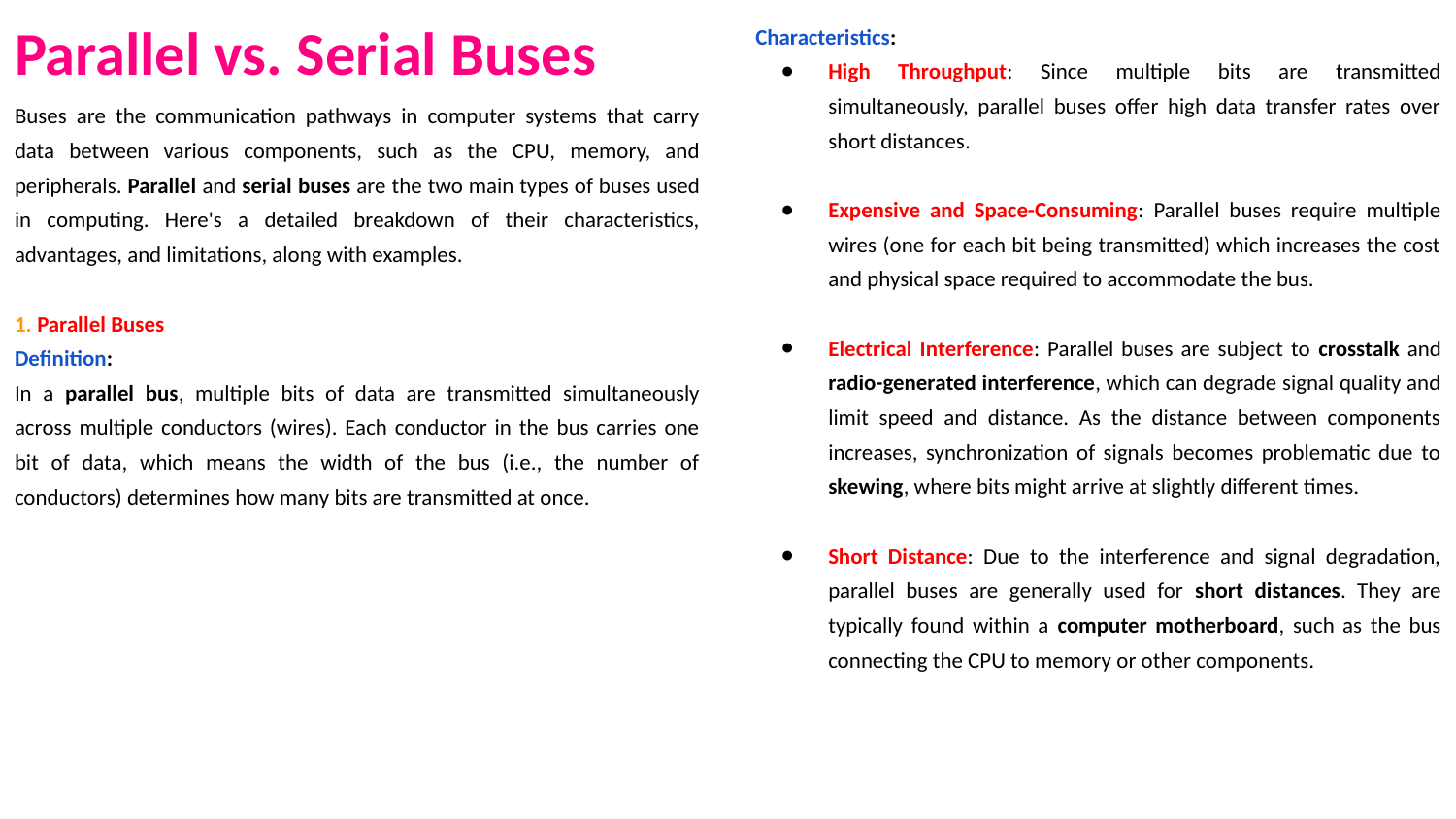

# Parallel vs. Serial Buses
Characteristics:
High Throughput: Since multiple bits are transmitted simultaneously, parallel buses offer high data transfer rates over short distances.

Expensive and Space-Consuming: Parallel buses require multiple wires (one for each bit being transmitted) which increases the cost and physical space required to accommodate the bus.

Electrical Interference: Parallel buses are subject to crosstalk and radio-generated interference, which can degrade signal quality and limit speed and distance. As the distance between components increases, synchronization of signals becomes problematic due to skewing, where bits might arrive at slightly different times.

Short Distance: Due to the interference and signal degradation, parallel buses are generally used for short distances. They are typically found within a computer motherboard, such as the bus connecting the CPU to memory or other components.
Buses are the communication pathways in computer systems that carry data between various components, such as the CPU, memory, and peripherals. Parallel and serial buses are the two main types of buses used in computing. Here's a detailed breakdown of their characteristics, advantages, and limitations, along with examples.

1. Parallel Buses
Definition:
In a parallel bus, multiple bits of data are transmitted simultaneously across multiple conductors (wires). Each conductor in the bus carries one bit of data, which means the width of the bus (i.e., the number of conductors) determines how many bits are transmitted at once.